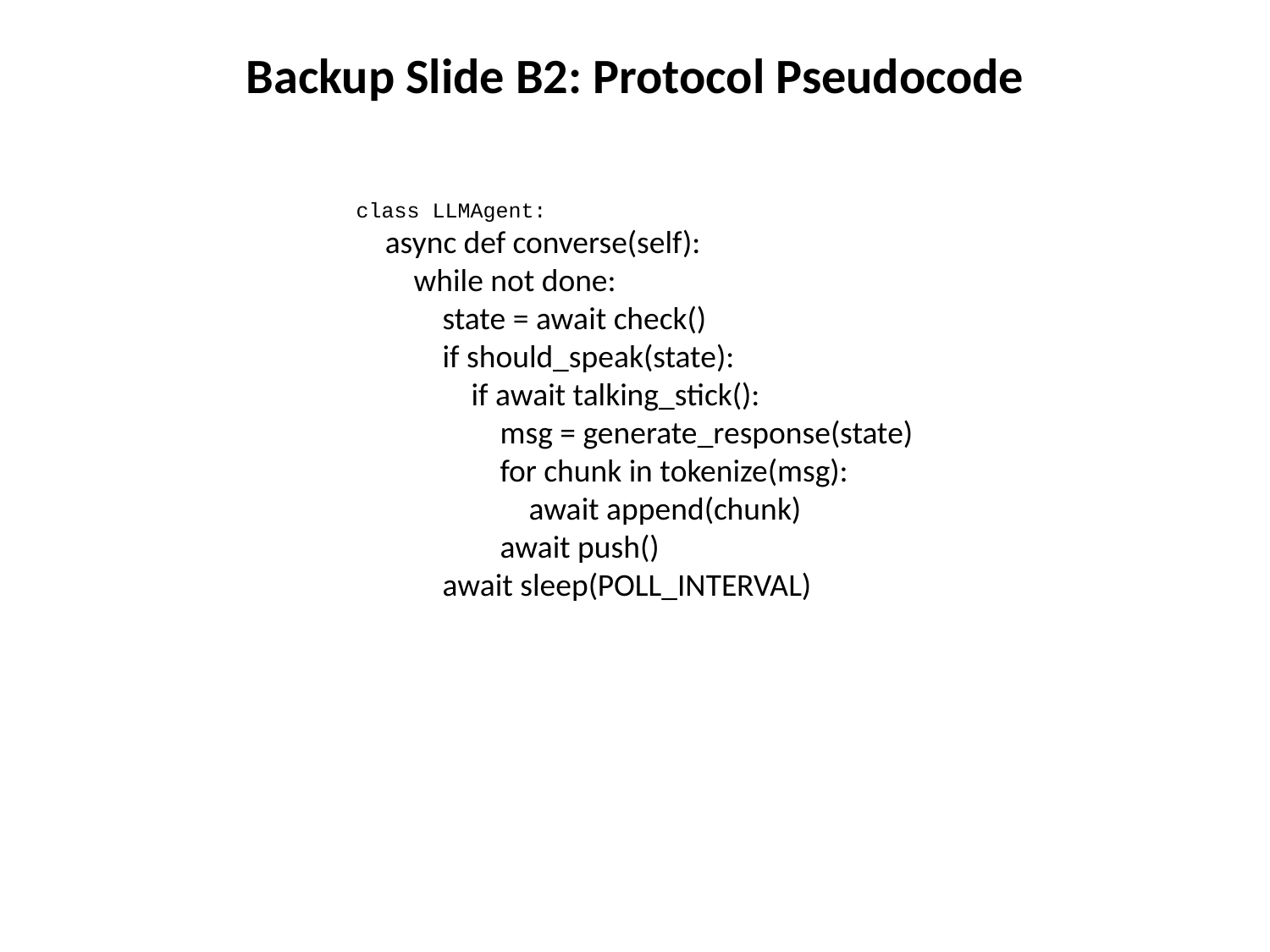

Backup Slide B2: Protocol Pseudocode
class LLMAgent:
    async def converse(self):
        while not done:
            state = await check()
            if should_speak(state):
                if await talking_stick():
                    msg = generate_response(state)
                    for chunk in tokenize(msg):
                        await append(chunk)
                    await push()
            await sleep(POLL_INTERVAL)